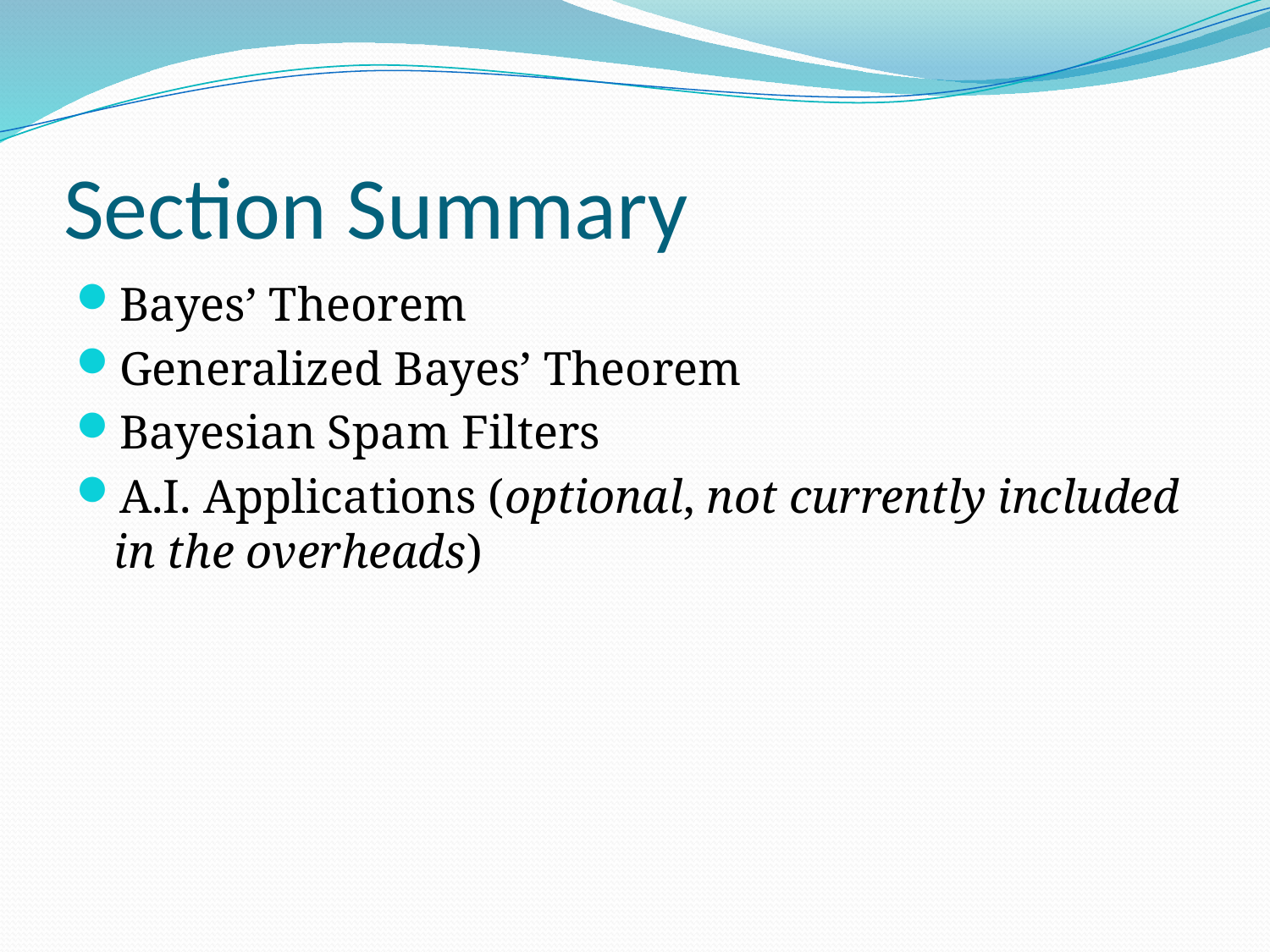

# Section Summary
Bayes’ Theorem
Generalized Bayes’ Theorem
Bayesian Spam Filters
A.I. Applications (optional, not currently included in the overheads)